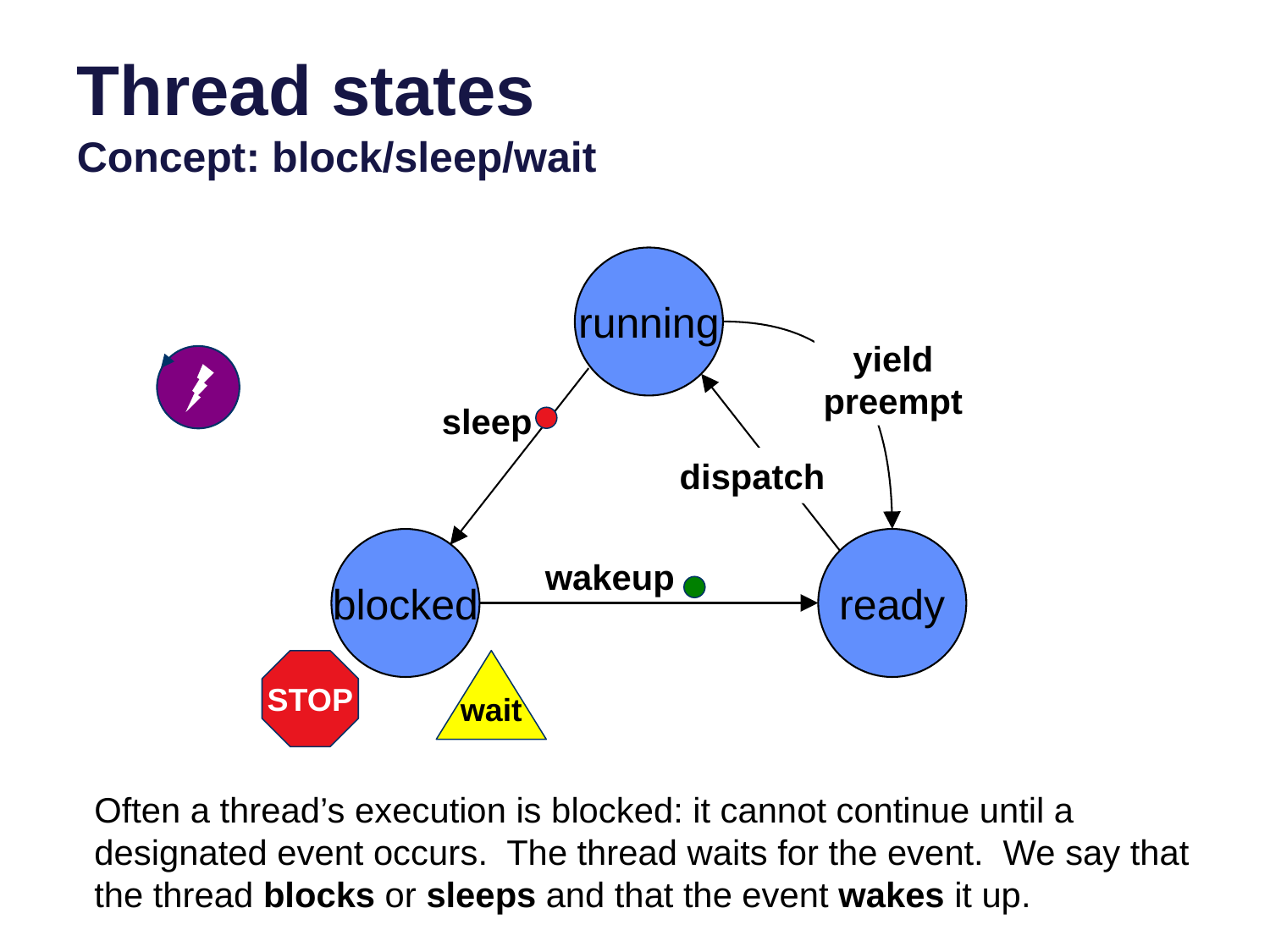

# Thread states Concept: block/sleep/wait
running
yield
preempt

sleep

dispatch
blocked
ready
wakeup

STOP

wait
Often a thread’s execution is blocked: it cannot continue until a designated event occurs.  The thread waits for the event.  We say that the thread blocks or sleeps and that the event wakes it up.